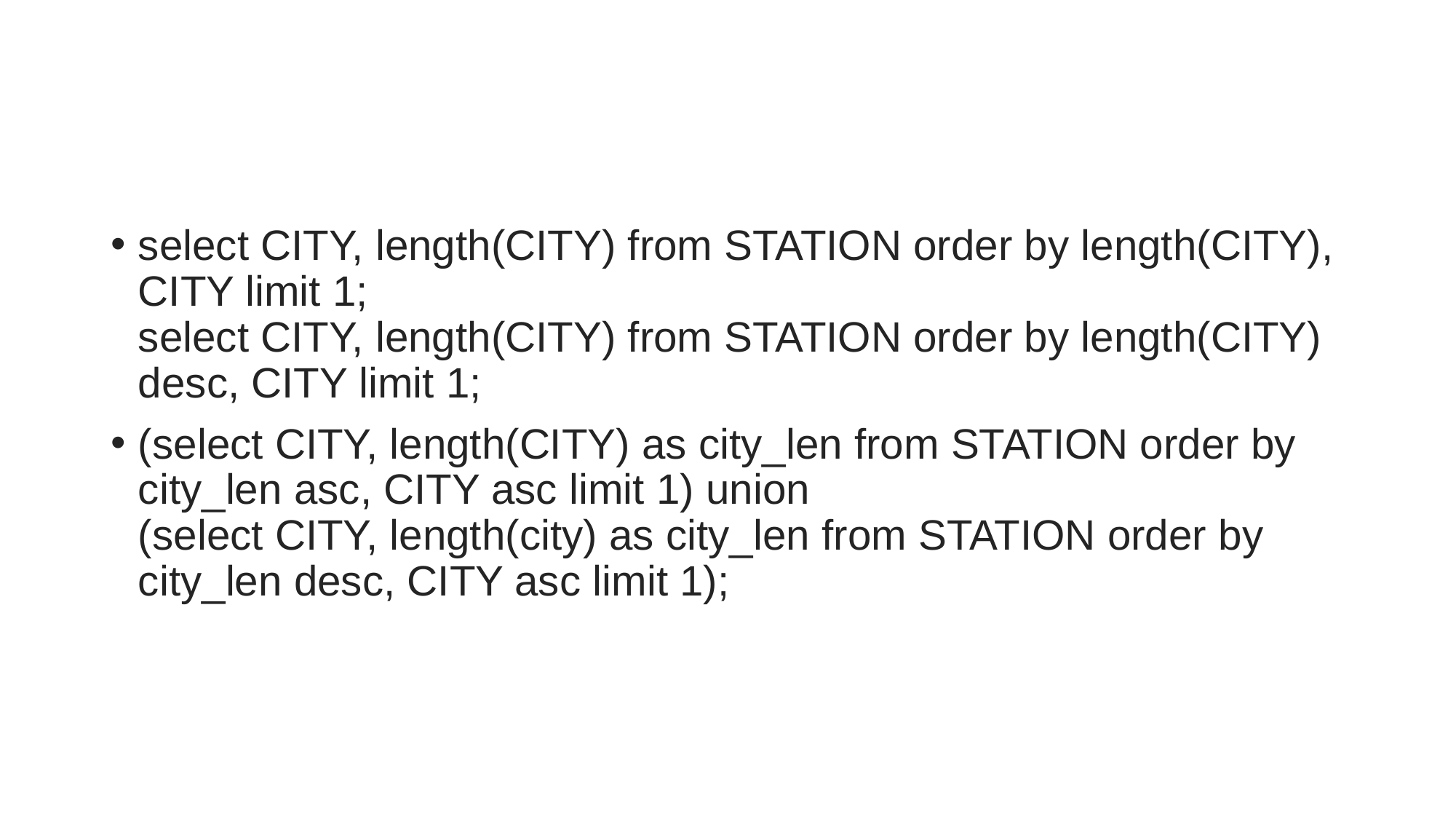

#
select CITY, length(CITY) from STATION order by length(CITY), CITY limit 1;
select CITY, length(CITY) from STATION order by length(CITY) desc, CITY limit 1;
(select CITY, length(CITY) as city_len from STATION order by city_len asc, CITY asc limit 1) union
(select CITY, length(city) as city_len from STATION order by city_len desc, CITY asc limit 1);